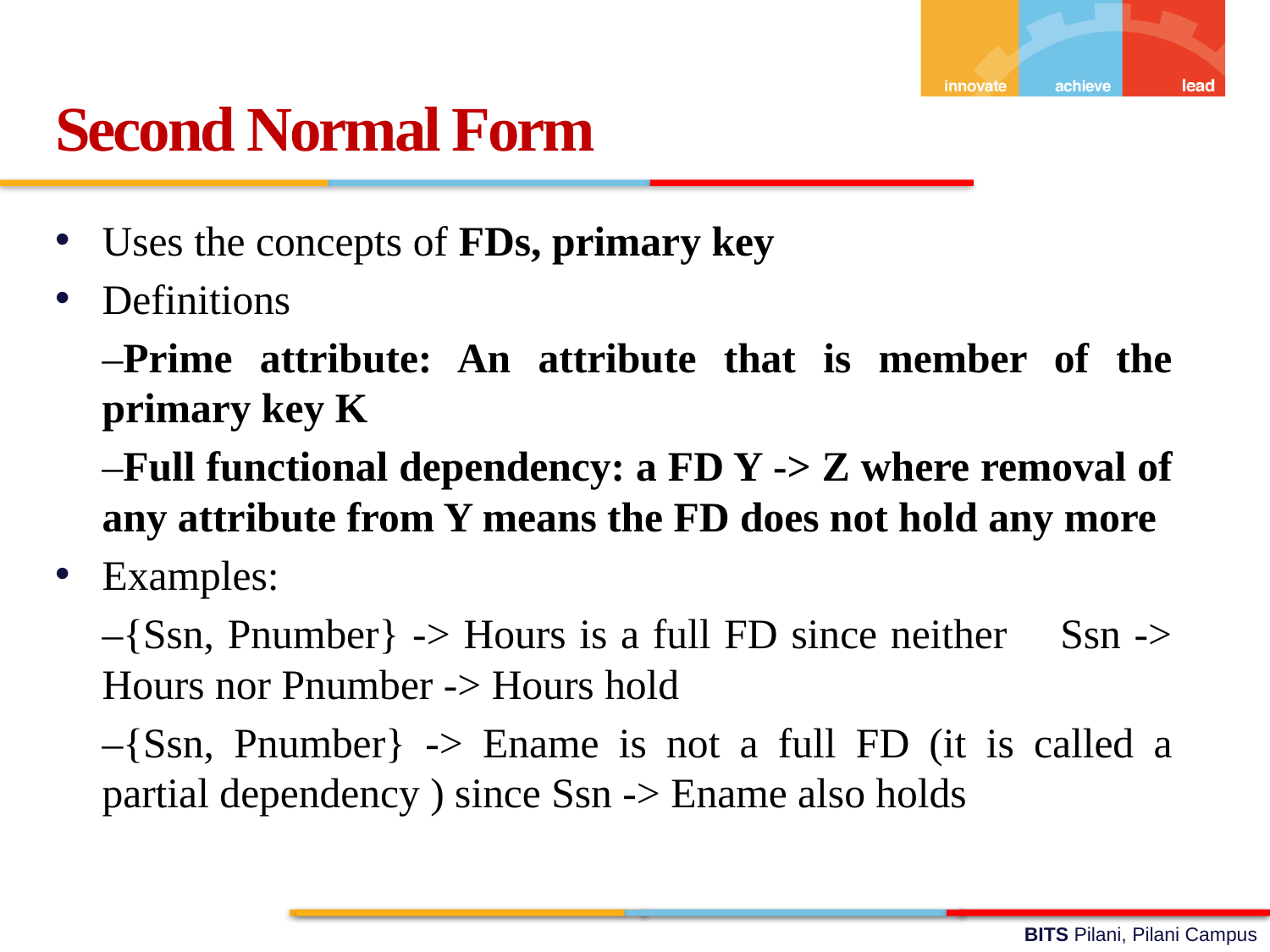

Second Normal Form
Uses the concepts of FDs, primary key
Definitions
	–Prime attribute: An attribute that is member of the primary key K
	–Full functional dependency: a FD Y -> Z where removal of any attribute from Y means the FD does not hold any more
Examples:
	–{Ssn, Pnumber} -> Hours is a full FD since neither    Ssn -> Hours nor Pnumber -> Hours hold
	–{Ssn, Pnumber} -> Ename is not a full FD (it is called a partial dependency ) since Ssn -> Ename also holds